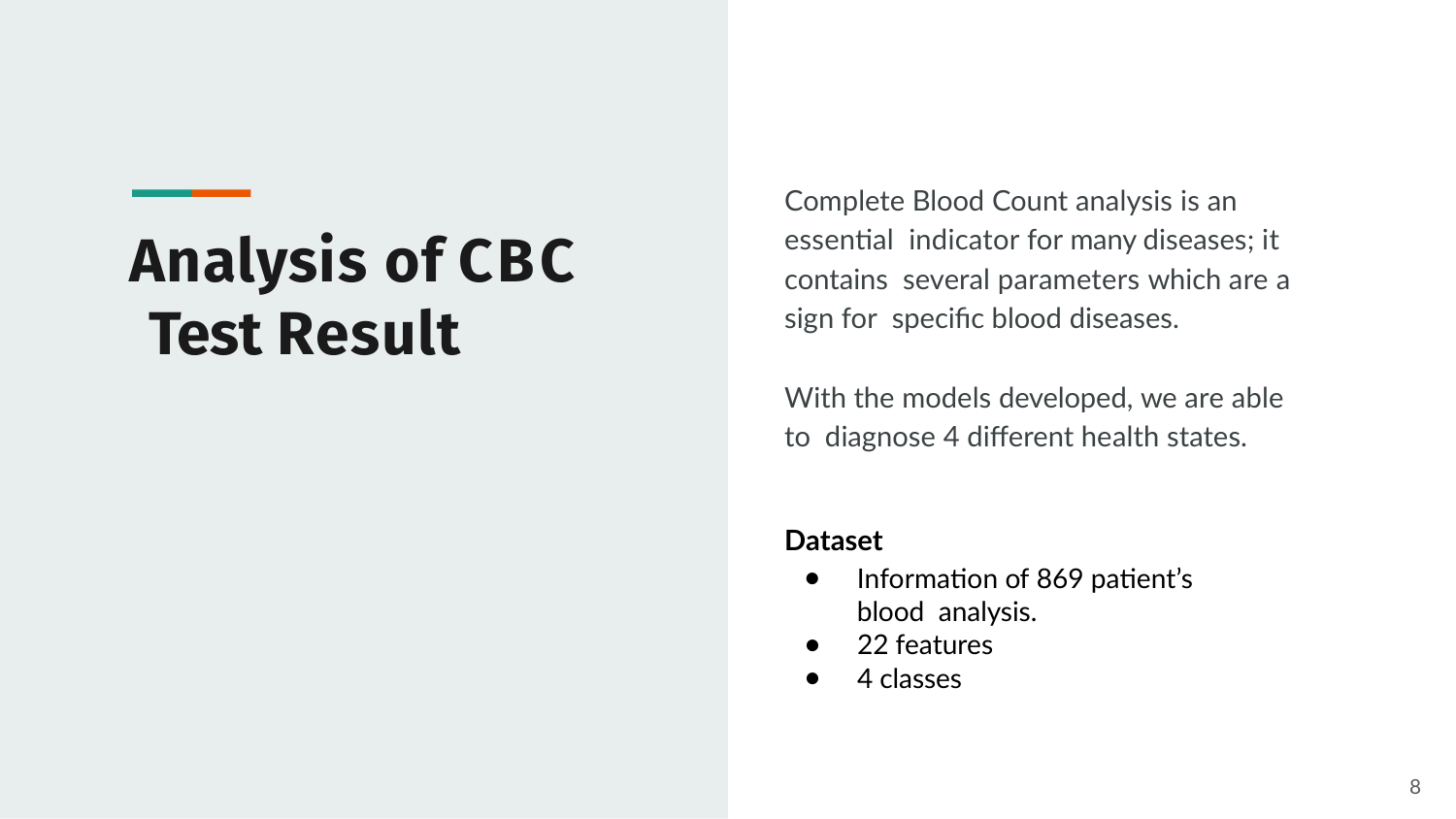

# Complete Blood Count analysis is an essential  indicator for many diseases; it contains  several parameters which are a sign for  speciﬁc blood diseases.
Analysis of CBC  Test Result
With the models developed, we are able to  diagnose 4 different health states.
Dataset
Information of 869 patient’s blood  analysis.
22 features
4 classes
8